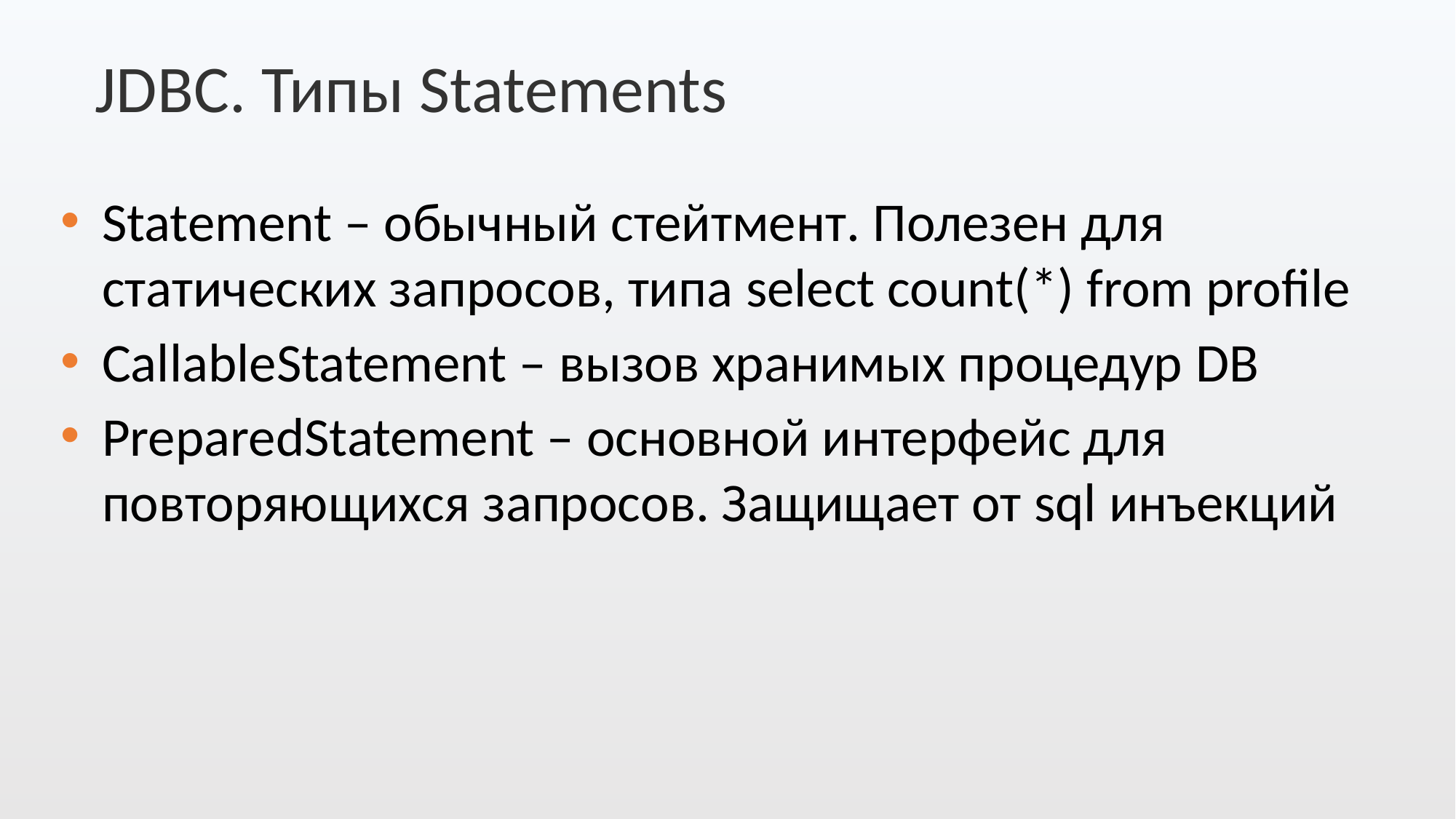

JDBC. Типы Statements
Statement – обычный стейтмент. Полезен для статических запросов, типа select count(*) from profile
CallableStatement – вызов хранимых процедур DB
PreparedStatement – основной интерфейс для повторяющихся запросов. Защищает от sql инъекций